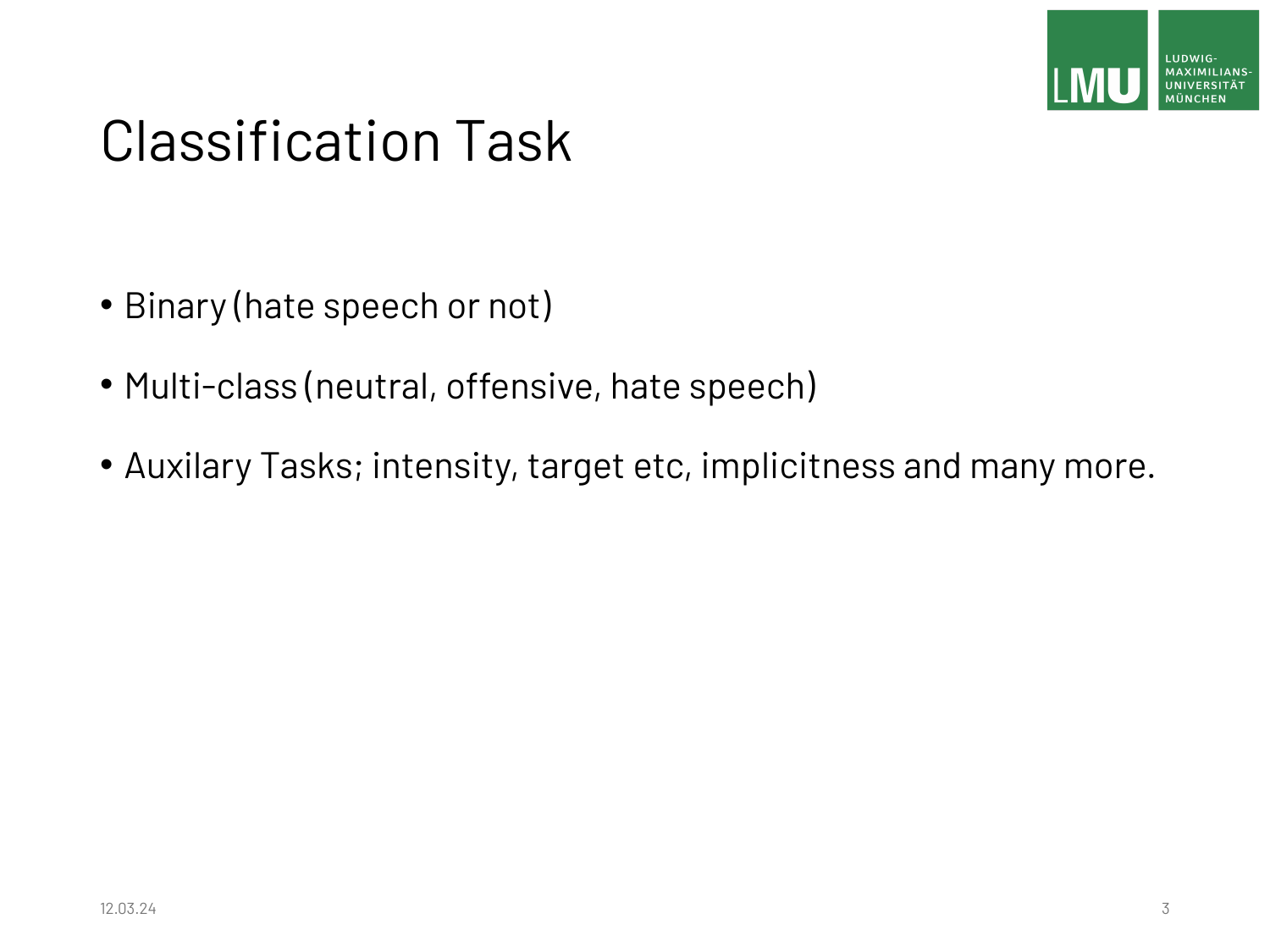

# Classification Task
Binary (hate speech or not)
Multi-class (neutral, offensive, hate speech)
Auxilary Tasks; intensity, target etc, implicitness and many more.

12.03.24
3